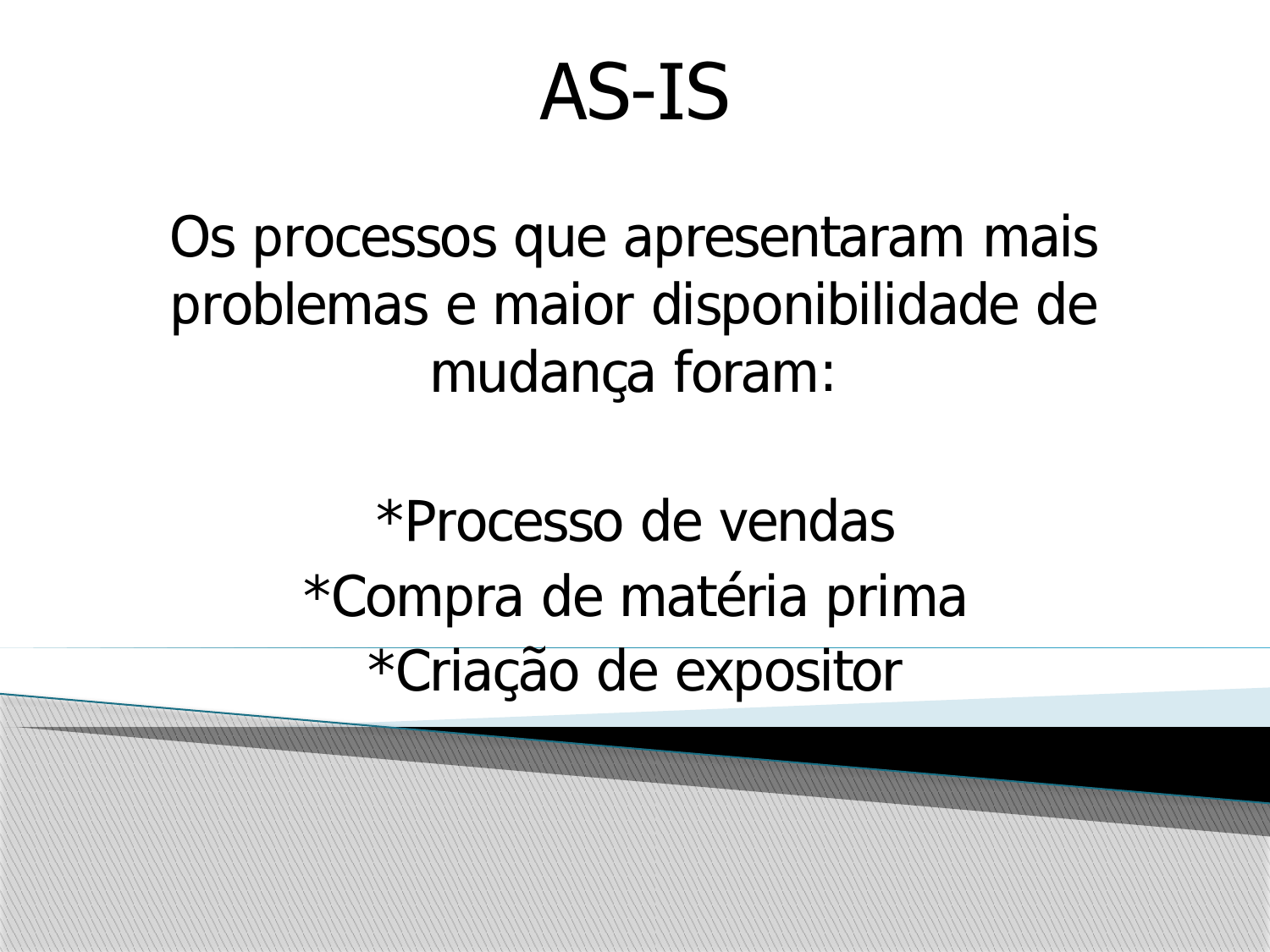

AS-IS

Os processos que apresentaram mais problemas e maior disponibilidade de mudança foram:

*Processo de vendas
*Compra de matéria prima
*Criação de expositor